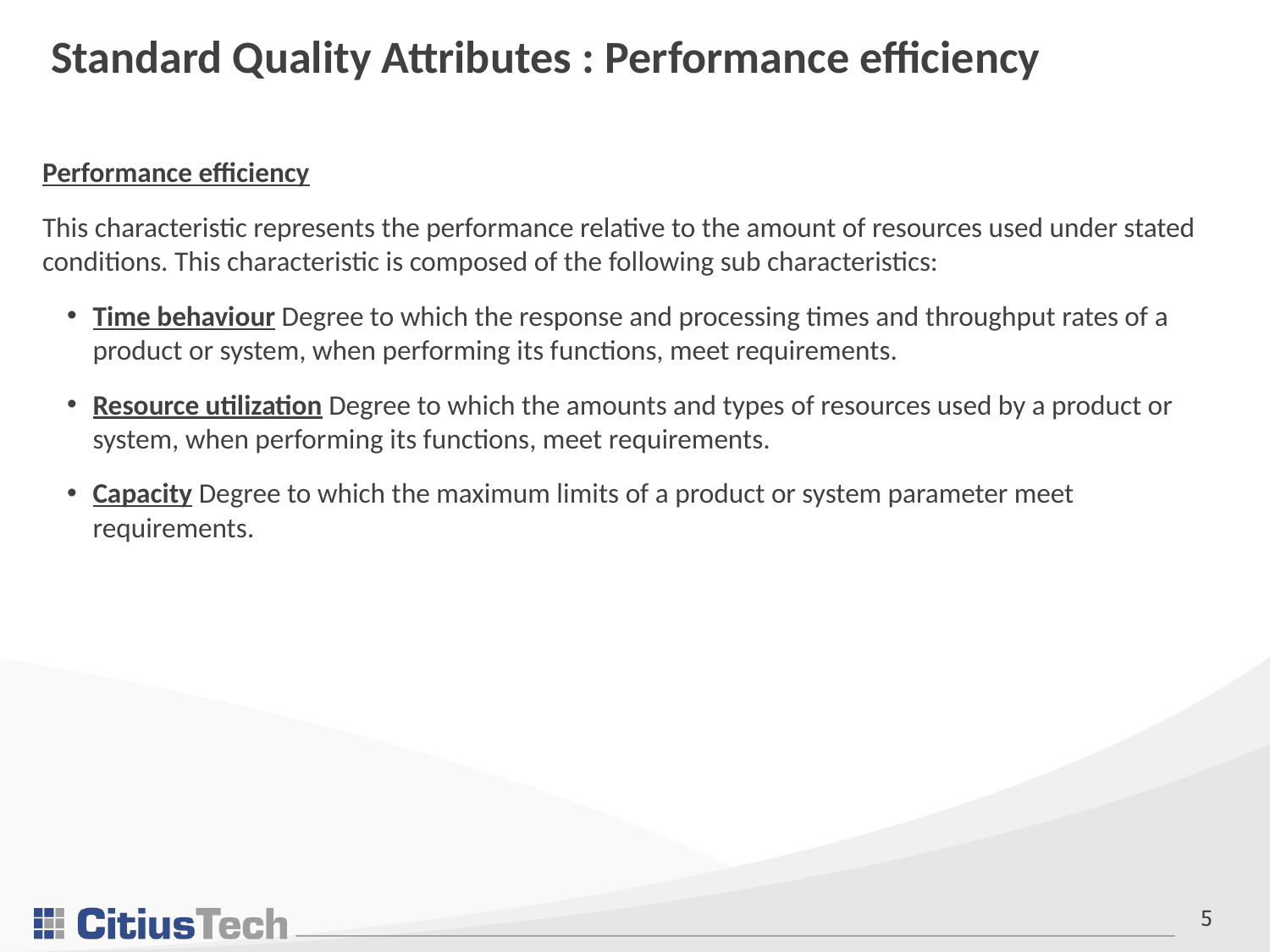

# Standard Quality Attributes : Performance efficiency
Performance efficiency
This characteristic represents the performance relative to the amount of resources used under stated conditions. This characteristic is composed of the following sub characteristics:
Time behaviour Degree to which the response and processing times and throughput rates of a product or system, when performing its functions, meet requirements.
Resource utilization Degree to which the amounts and types of resources used by a product or system, when performing its functions, meet requirements.
Capacity Degree to which the maximum limits of a product or system parameter meet requirements.